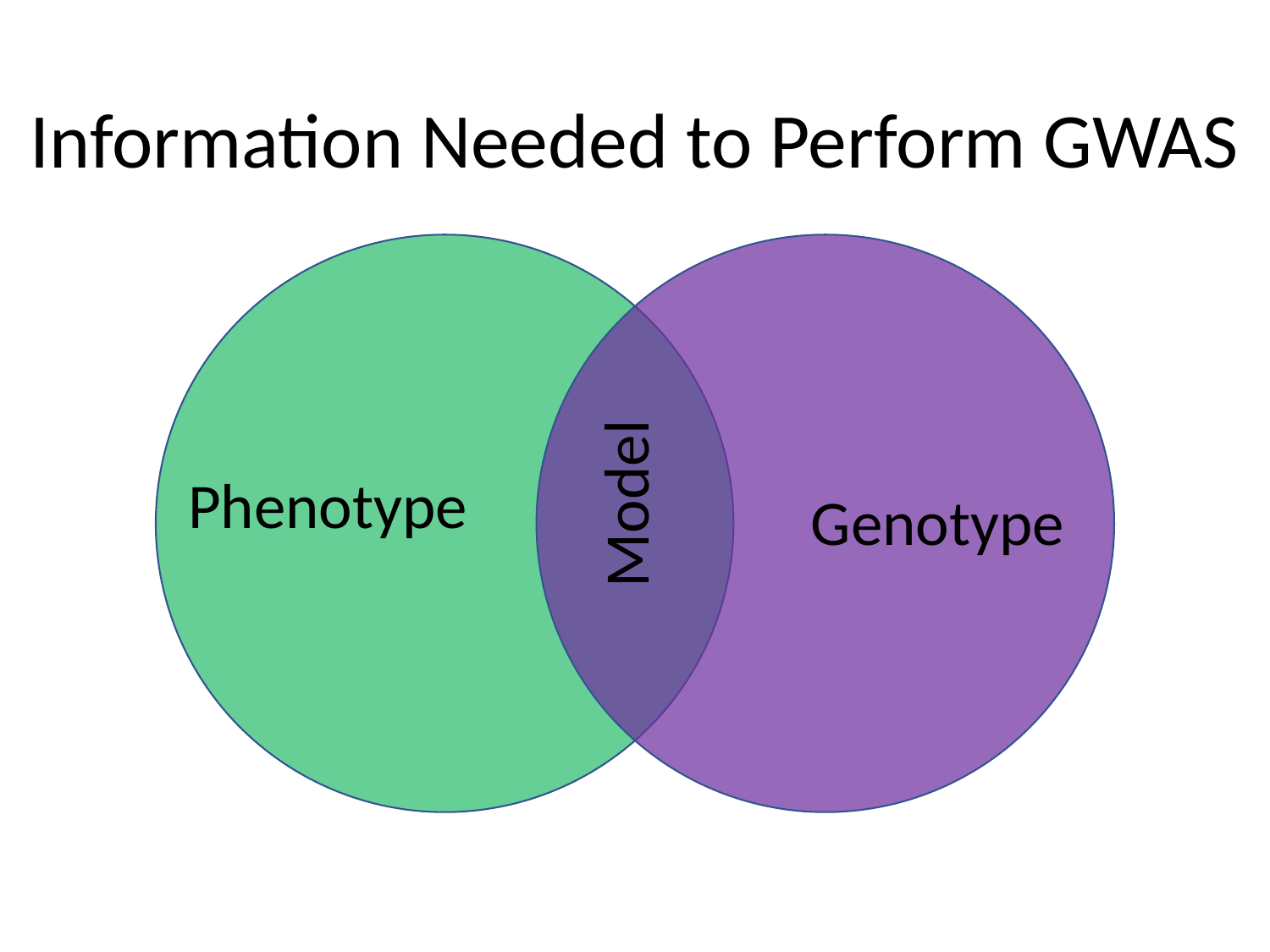

Information Needed to Perform GWAS

Model
Phenotype
Genotype